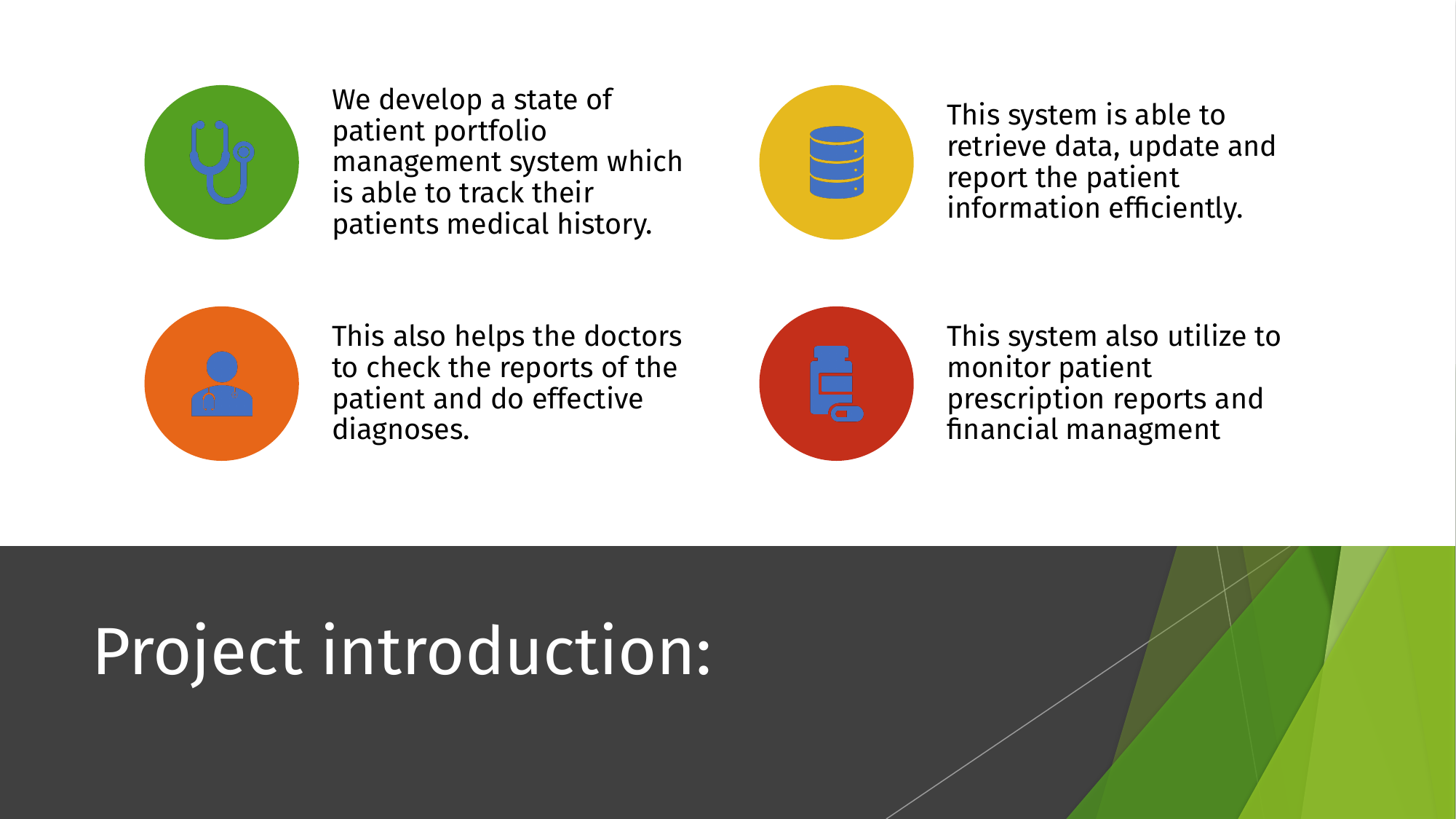

We develop a state of patient portfolio management system which is able to track their patients medical history.
This system is able to retrieve data, update and report the patient information efficiently.
This also helps the doctors to check the reports of the patient and do effective diagnoses.
This system also utilize to monitor patient prescription reports and financial managment

# Project introduction: